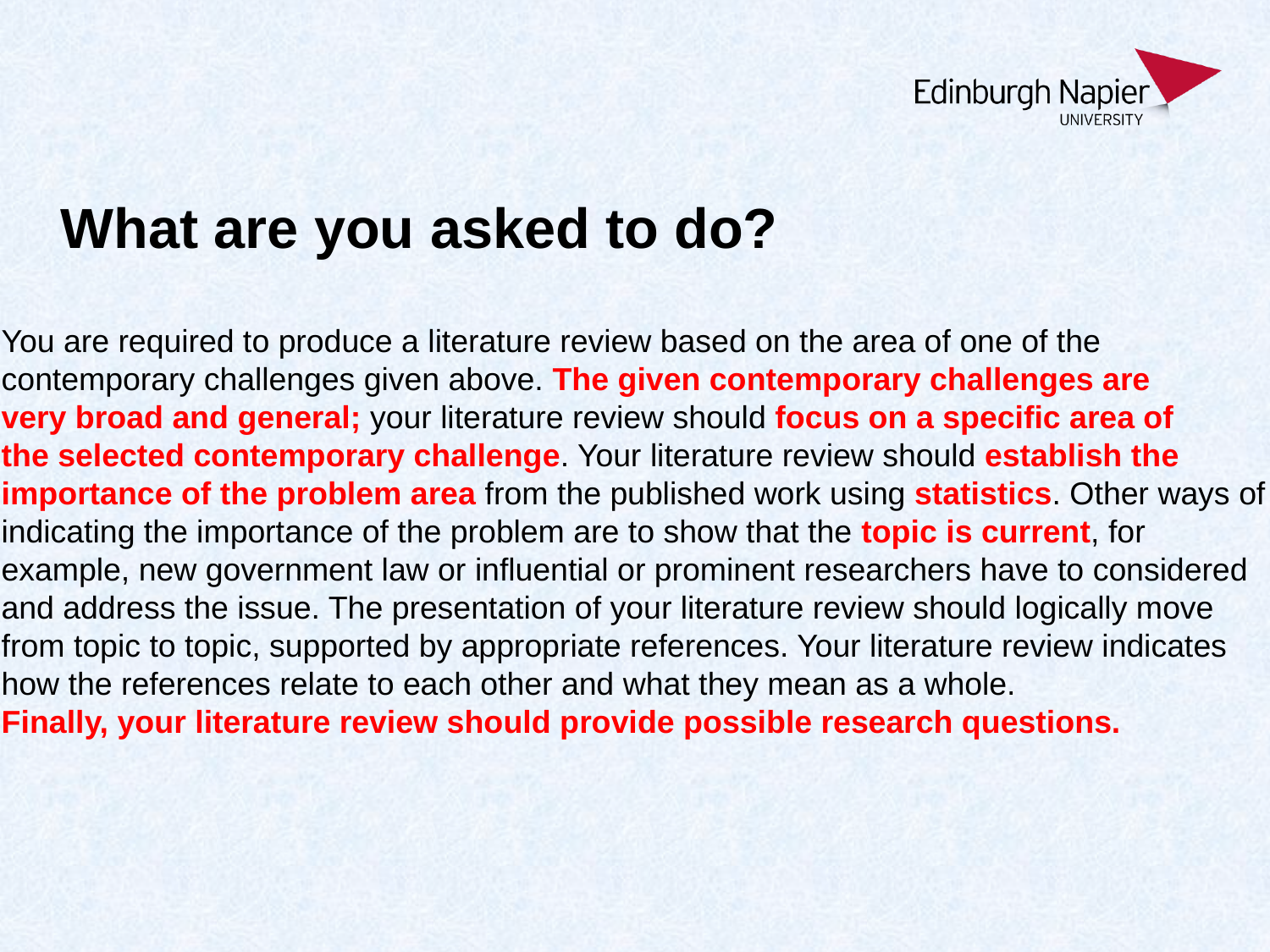

# What are you asked to do?
You are required to produce a literature review based on the area of one of the
contemporary challenges given above. The given contemporary challenges are
very broad and general; your literature review should focus on a specific area of
the selected contemporary challenge. Your literature review should establish the
importance of the problem area from the published work using statistics. Other ways of indicating the importance of the problem are to show that the topic is current, for example, new government law or influential or prominent researchers have to considered and address the issue. The presentation of your literature review should logically move from topic to topic, supported by appropriate references. Your literature review indicates how the references relate to each other and what they mean as a whole.
Finally, your literature review should provide possible research questions.